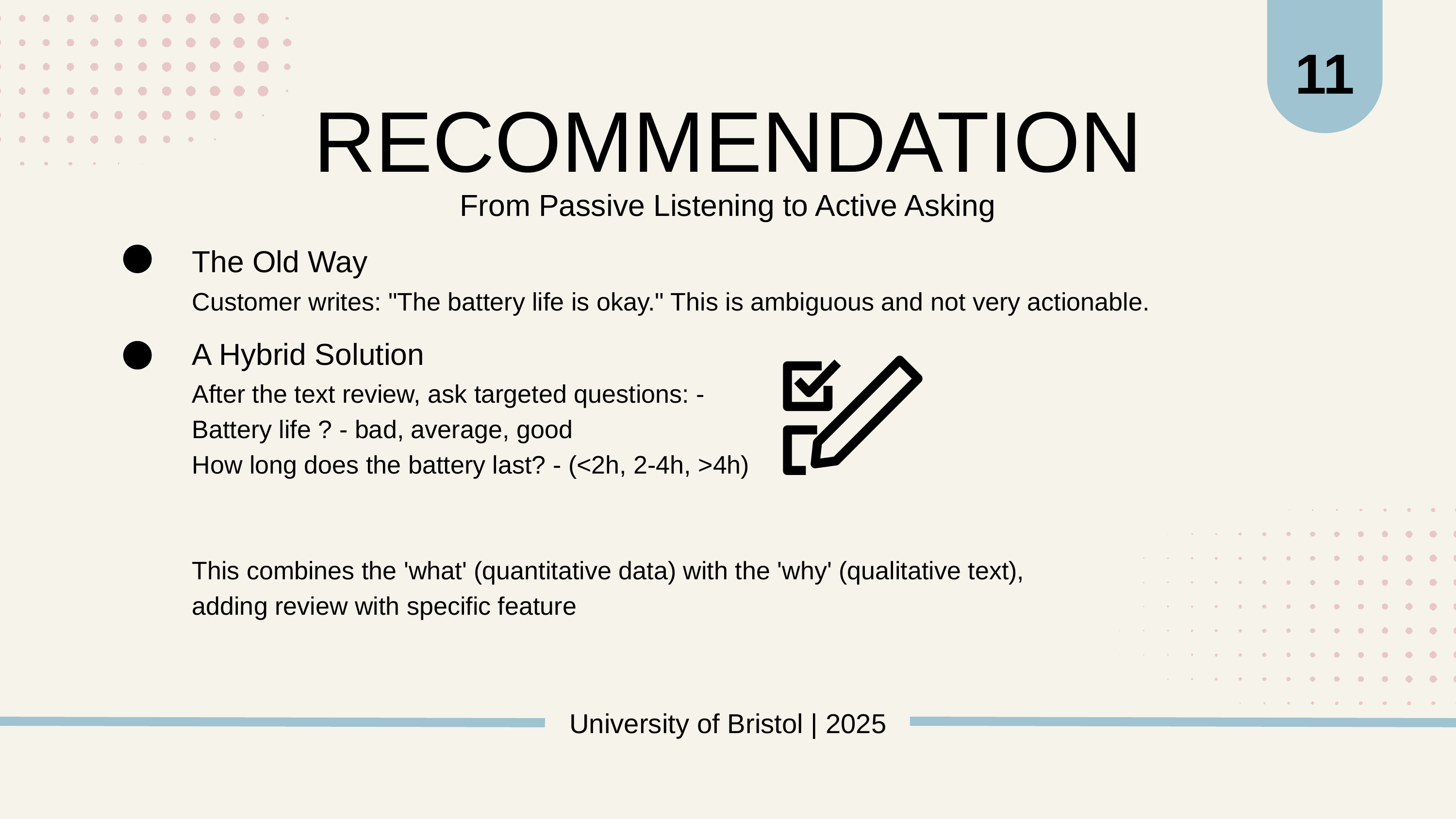

11

RECOMMENDATION
From Passive Listening to Active Asking
The Old Way

Customer writes: "The battery life is okay." This is ambiguous and not very actionable.
A Hybrid Solution

After the text review, ask targeted questions: -
Battery life ? - bad, average, good
How long does the battery last? - (<2h, 2-4h, >4h)

This combines the 'what' (quantitative data) with the 'why' (qualitative text), adding review with specific feature

University of Bristol | 2025